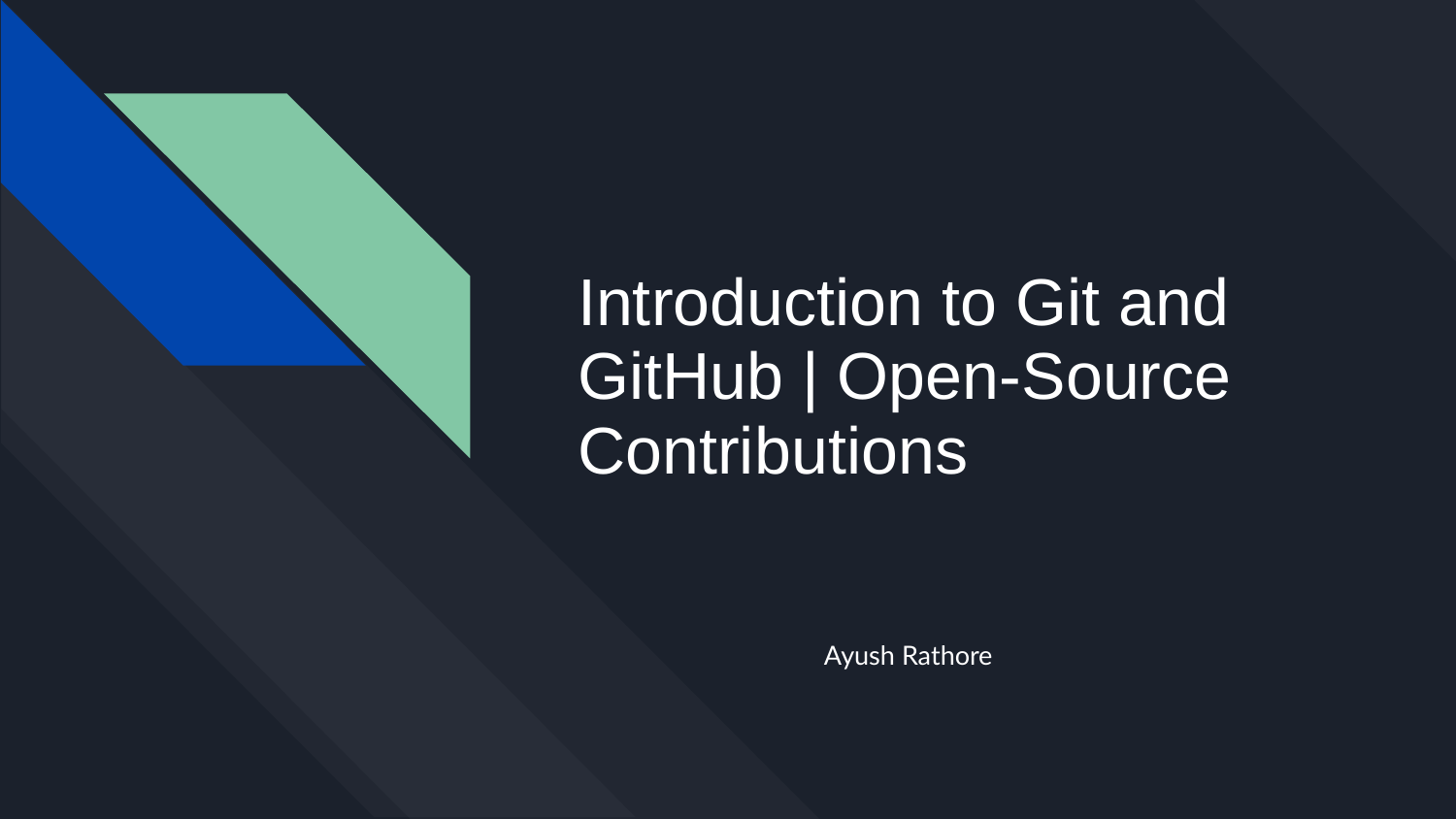

# Introduction to Git and GitHub | Open-Source Contributions
Ayush Rathore